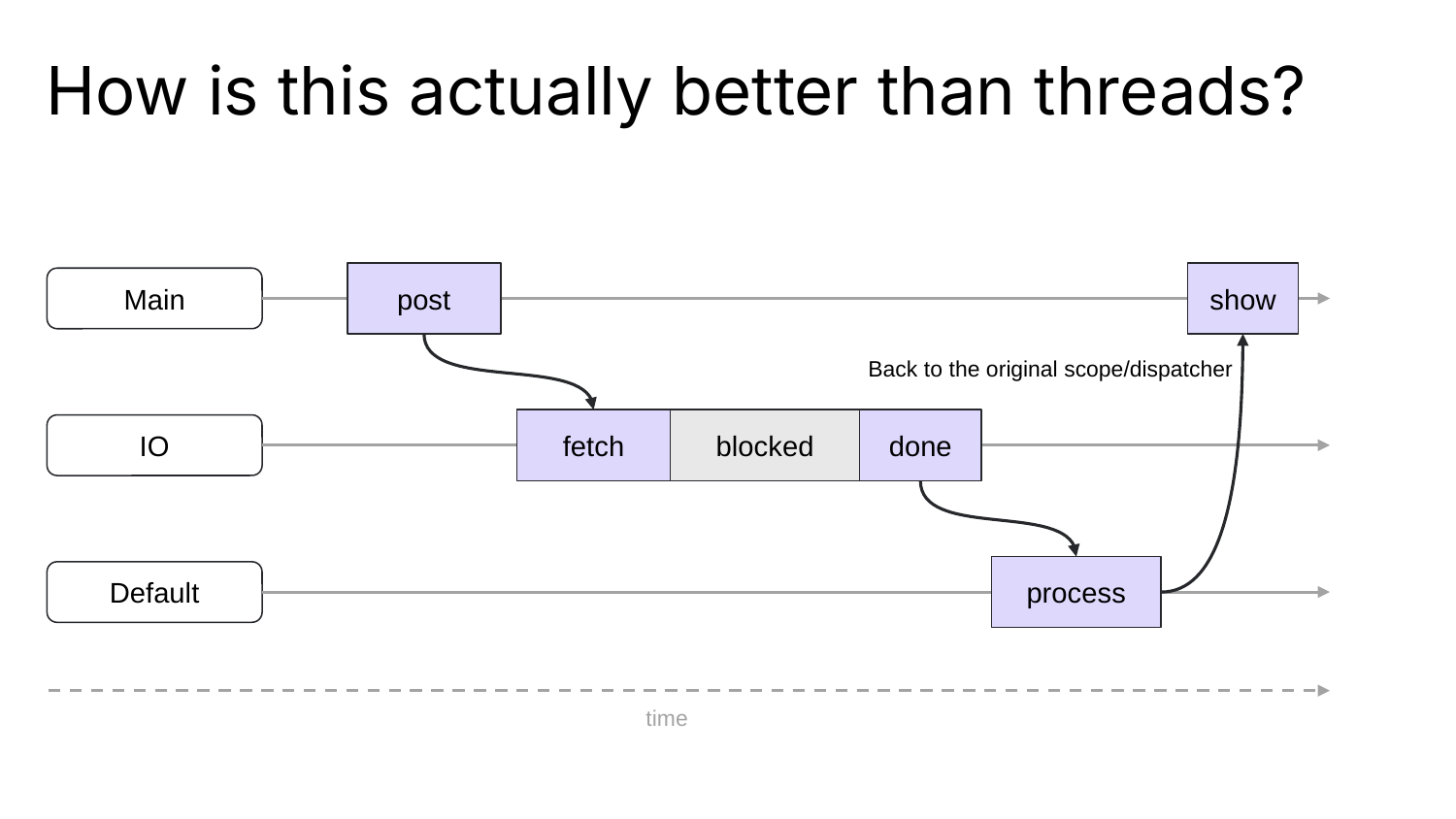

# How is this actually better than threads?
post
show
Main
Back to the original scope/dispatcher
fetch
blocked
done
IO
process
Default
time